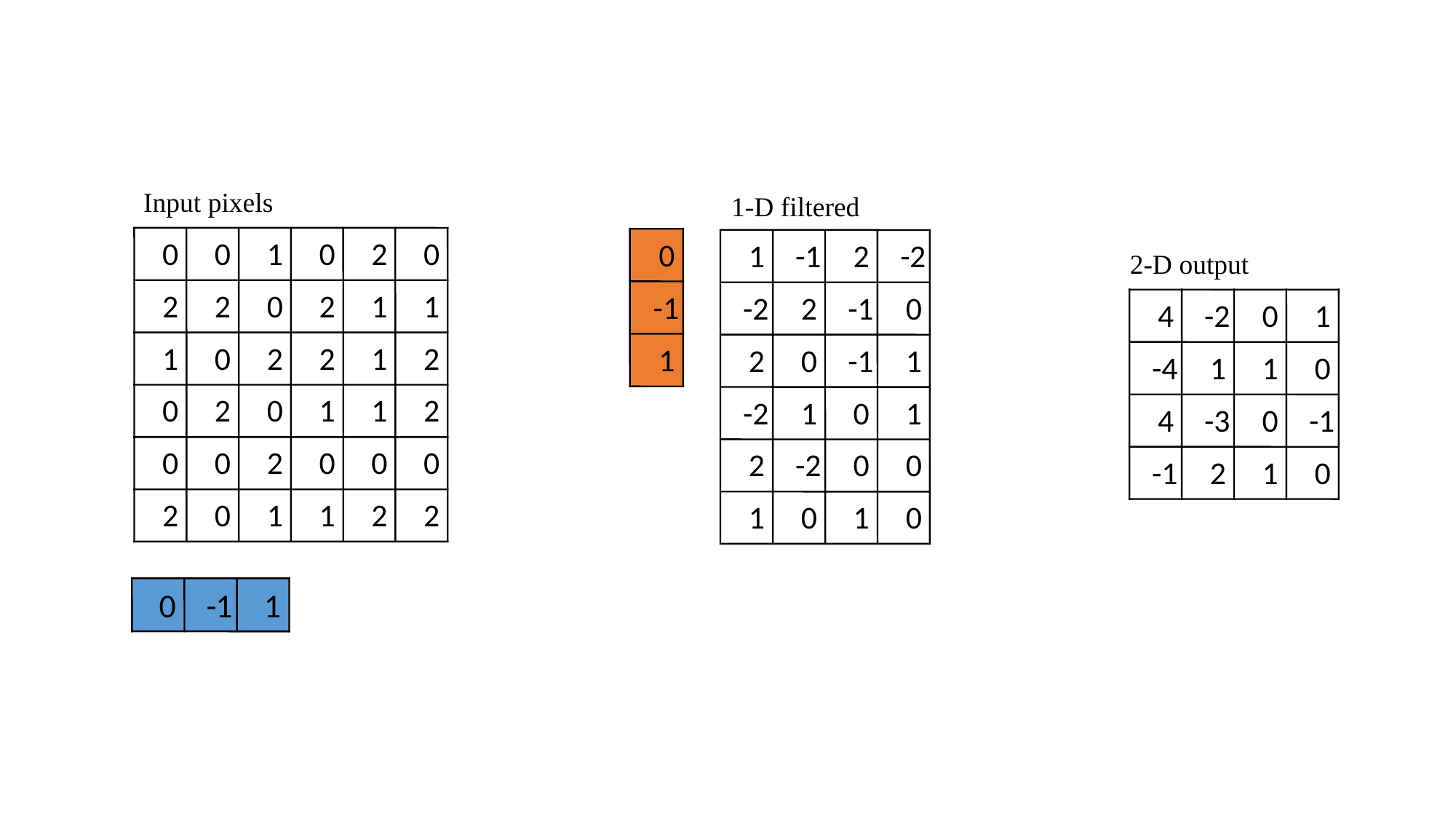

Input pixels
1-D filtered

0
0
1
0
2
0
0
1
-
1
2
-
2
2-D output

2
2
0
2
1
1
-
1
-
2
2
-
1
0

4
-
2
0
1

1
0
2
2
1
2
1
2
0
-
1
1

-
4
1
1
0

0
2
0
1
1
2
-
2
1
0
1

4
-
3
0
-
1

0
0
2
0
0
0
2
-
2
0
0

-
1
2
1
0

2
0
1
1
2
2
1
0
1
0

0
-
1
1